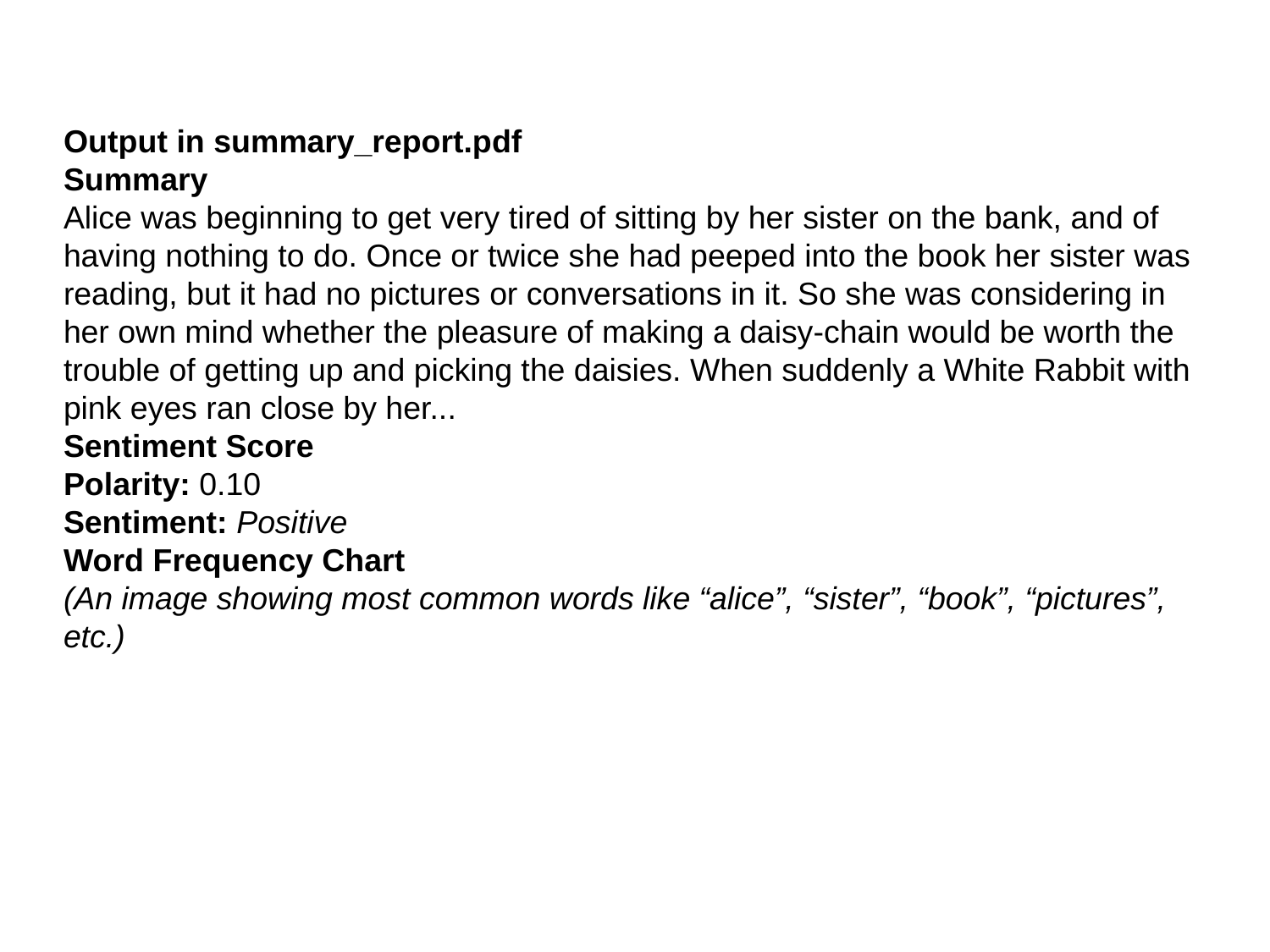

# Output in summary_report.pdf
Summary
Alice was beginning to get very tired of sitting by her sister on the bank, and of having nothing to do. Once or twice she had peeped into the book her sister was reading, but it had no pictures or conversations in it. So she was considering in her own mind whether the pleasure of making a daisy-chain would be worth the trouble of getting up and picking the daisies. When suddenly a White Rabbit with pink eyes ran close by her...
Sentiment Score
Polarity: 0.10
Sentiment: Positive
Word Frequency Chart
(An image showing most common words like “alice”, “sister”, “book”, “pictures”, etc.)